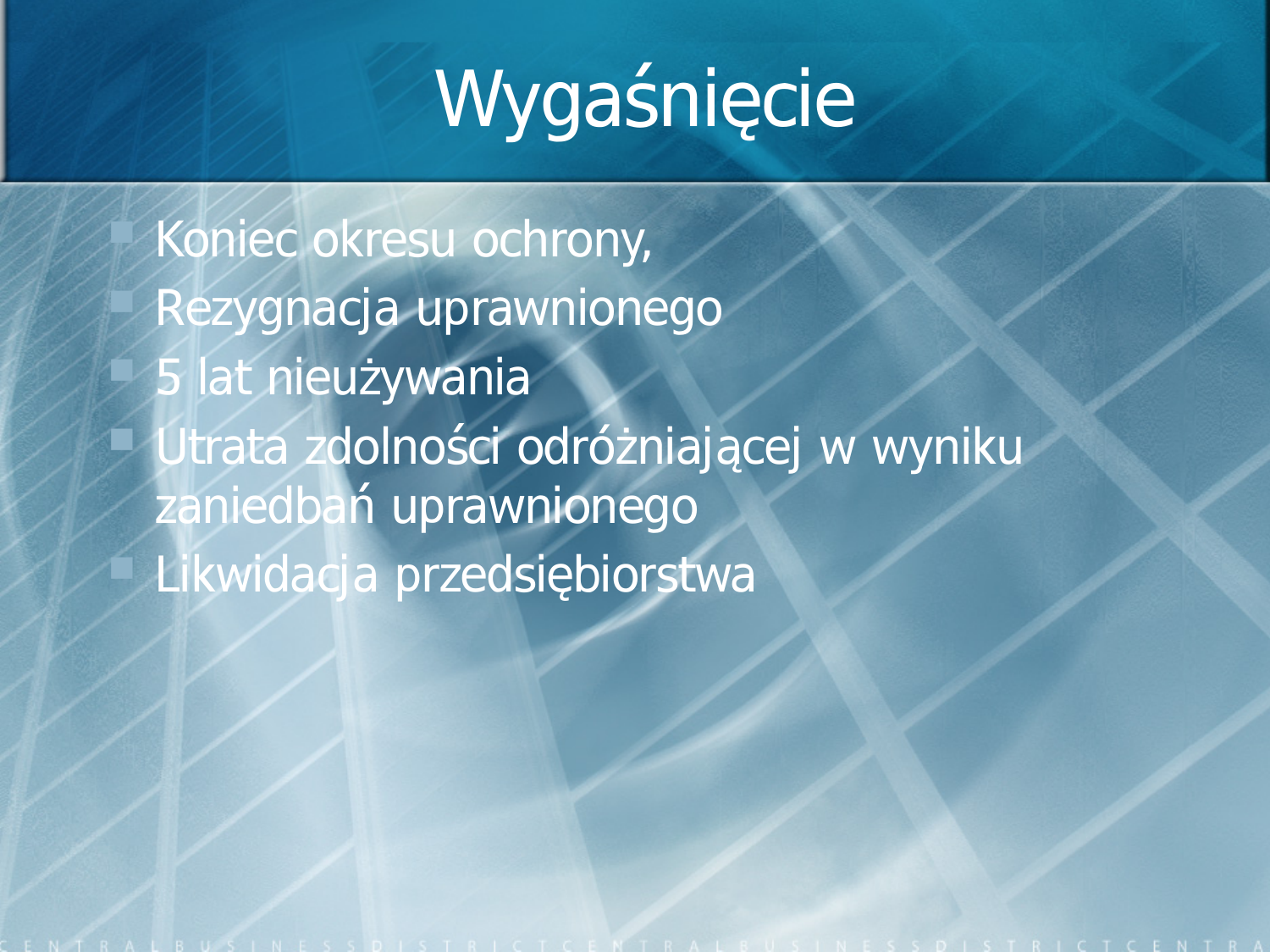

# Wygaśnięcie
Koniec okresu ochrony,
Rezygnacja uprawnionego
5 lat nieużywania
Utrata zdolności odróżniającej w wyniku zaniedbań uprawnionego
Likwidacja przedsiębiorstwa